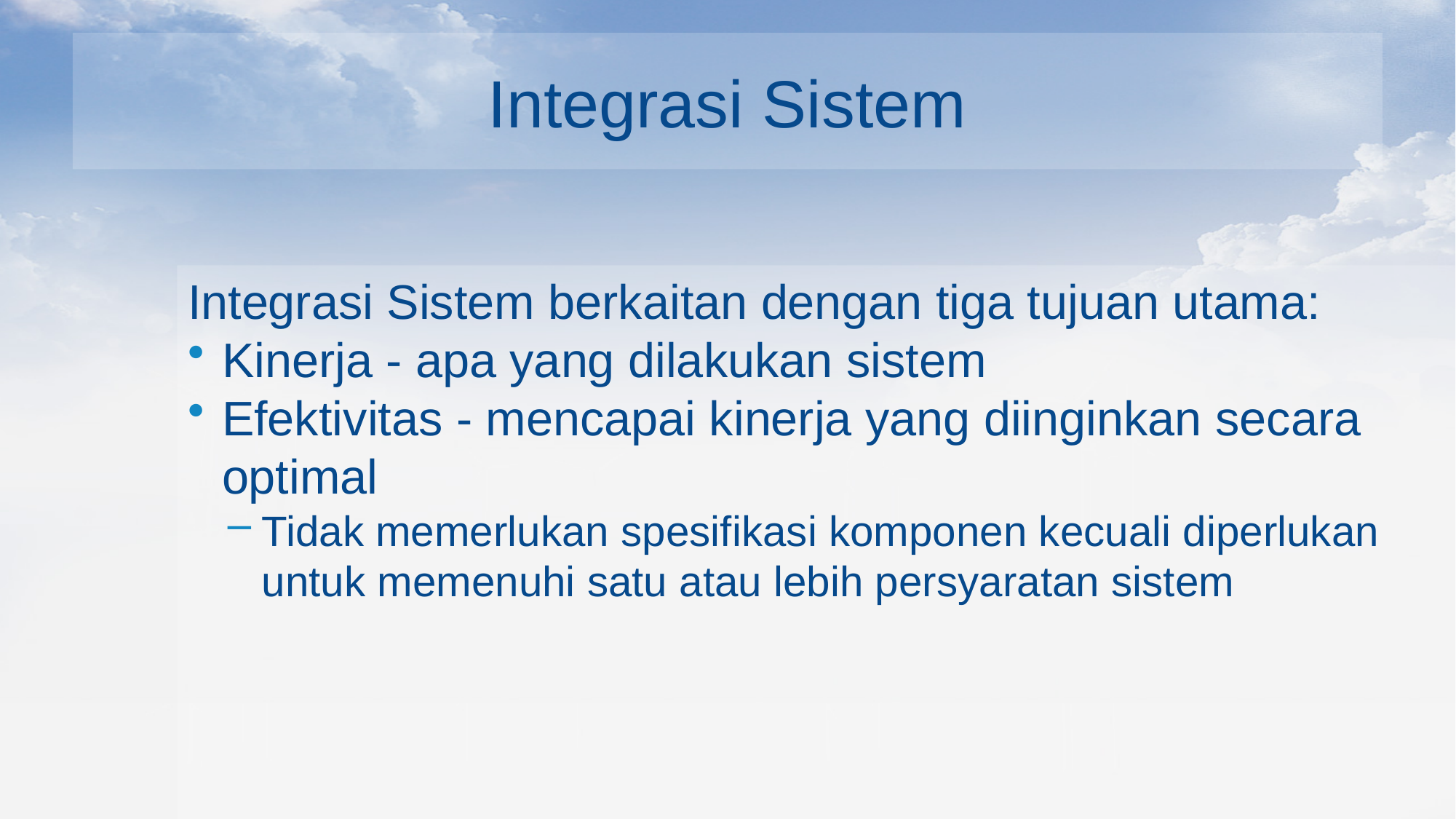

# Integrasi Sistem
Integrasi Sistem berkaitan dengan tiga tujuan utama:
Kinerja - apa yang dilakukan sistem
Efektivitas - mencapai kinerja yang diinginkan secara optimal
Tidak memerlukan spesifikasi komponen kecuali diperlukan untuk memenuhi satu atau lebih persyaratan sistem